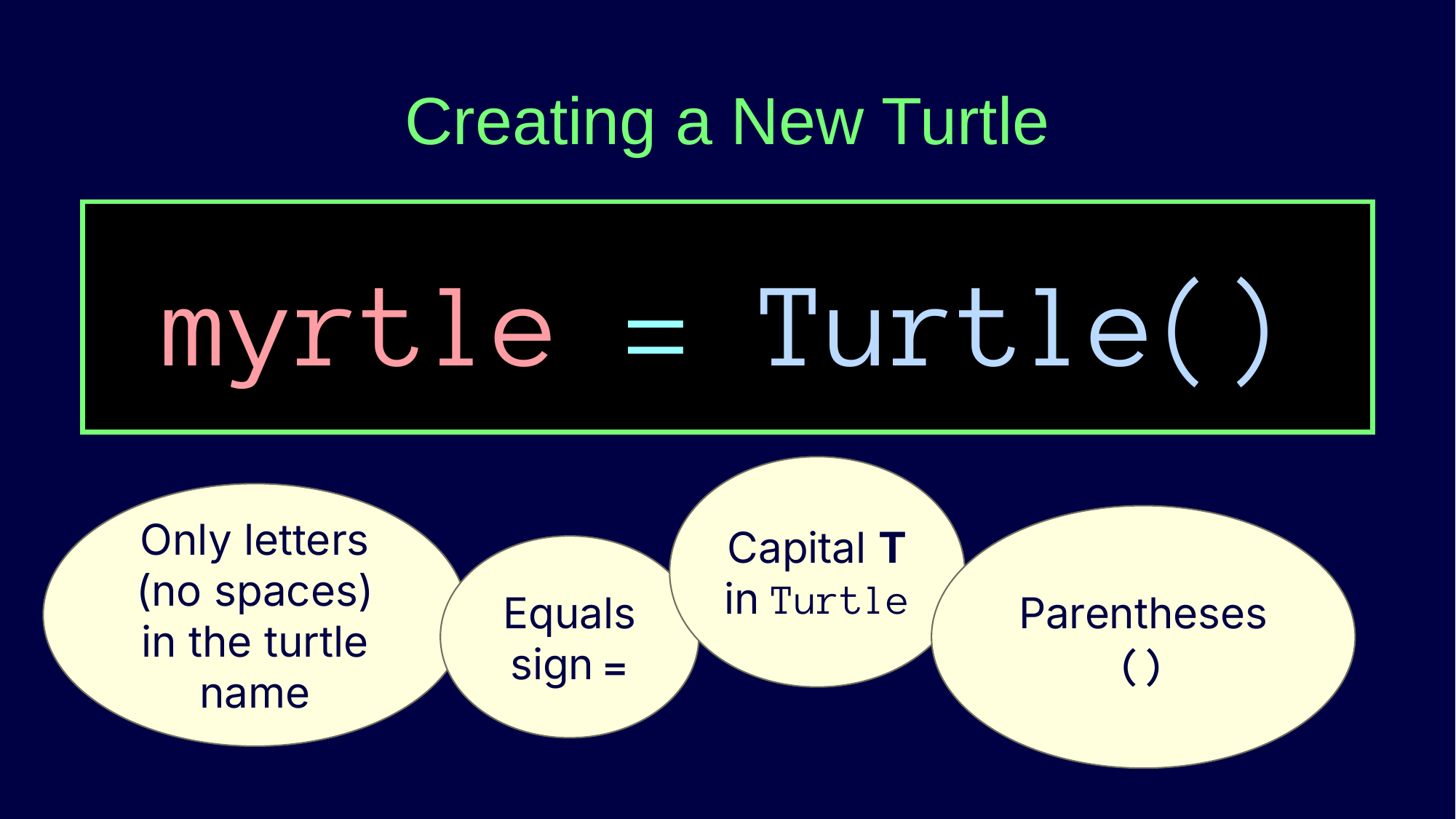

# Creating a New Turtle
myrtle = Turtle()
Capital T in Turtle
Only letters (no spaces) in the turtle name
Parentheses ()
Equals sign =